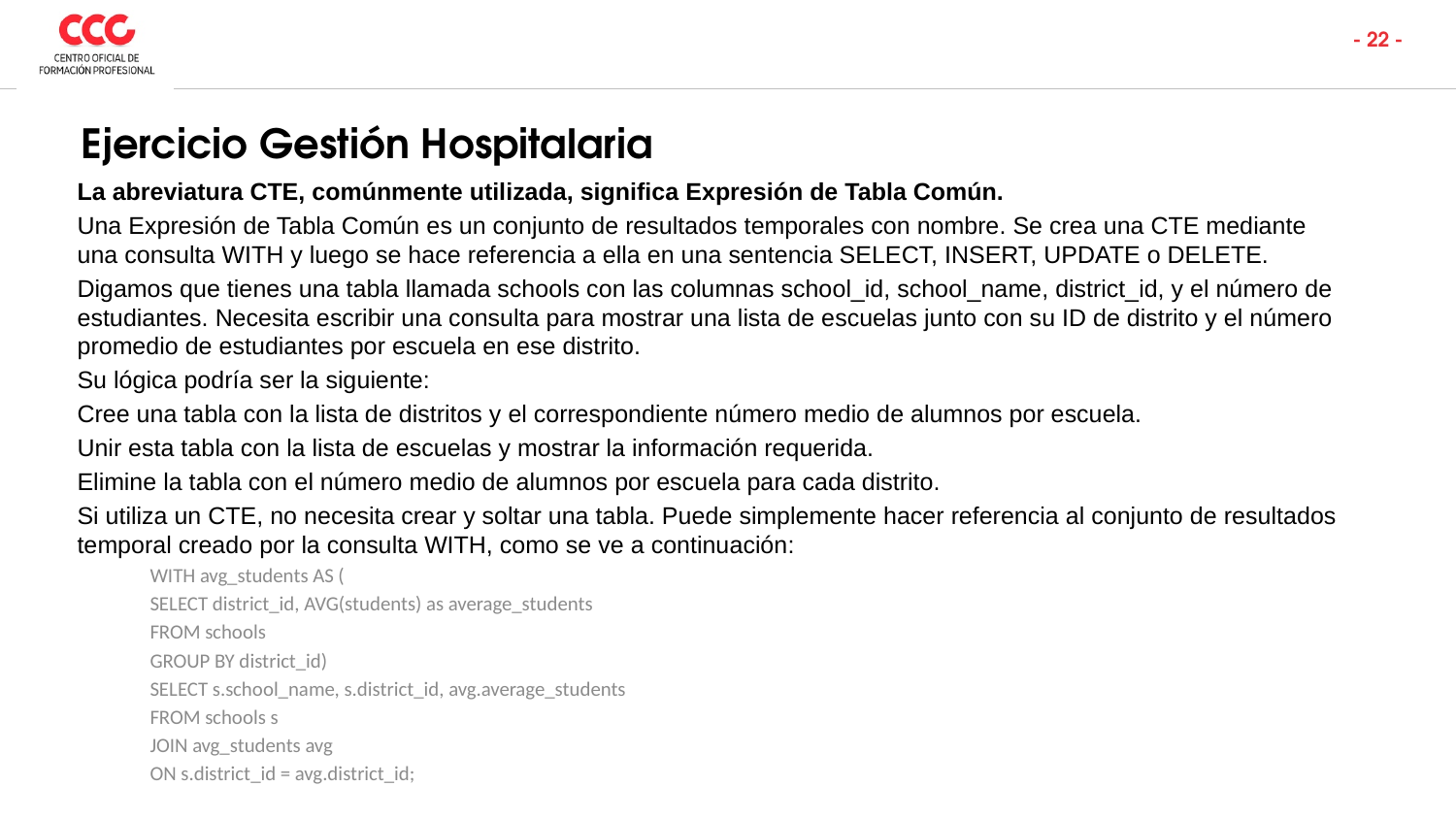

- 22 -
# Ejercicio Gestión Hospitalaria
La abreviatura CTE, comúnmente utilizada, significa Expresión de Tabla Común.
Una Expresión de Tabla Común es un conjunto de resultados temporales con nombre. Se crea una CTE mediante una consulta WITH y luego se hace referencia a ella en una sentencia SELECT, INSERT, UPDATE o DELETE.
Digamos que tienes una tabla llamada schools con las columnas school_id, school_name, district_id, y el número de estudiantes. Necesita escribir una consulta para mostrar una lista de escuelas junto con su ID de distrito y el número promedio de estudiantes por escuela en ese distrito.
Su lógica podría ser la siguiente:
Cree una tabla con la lista de distritos y el correspondiente número medio de alumnos por escuela.
Unir esta tabla con la lista de escuelas y mostrar la información requerida.
Elimine la tabla con el número medio de alumnos por escuela para cada distrito.
Si utiliza un CTE, no necesita crear y soltar una tabla. Puede simplemente hacer referencia al conjunto de resultados temporal creado por la consulta WITH, como se ve a continuación:
WITH avg_students AS (
SELECT district_id, AVG(students) as average_students
FROM schools
GROUP BY district_id)
SELECT s.school_name, s.district_id, avg.average_students
FROM schools s
JOIN avg_students avg
ON s.district_id = avg.district_id;